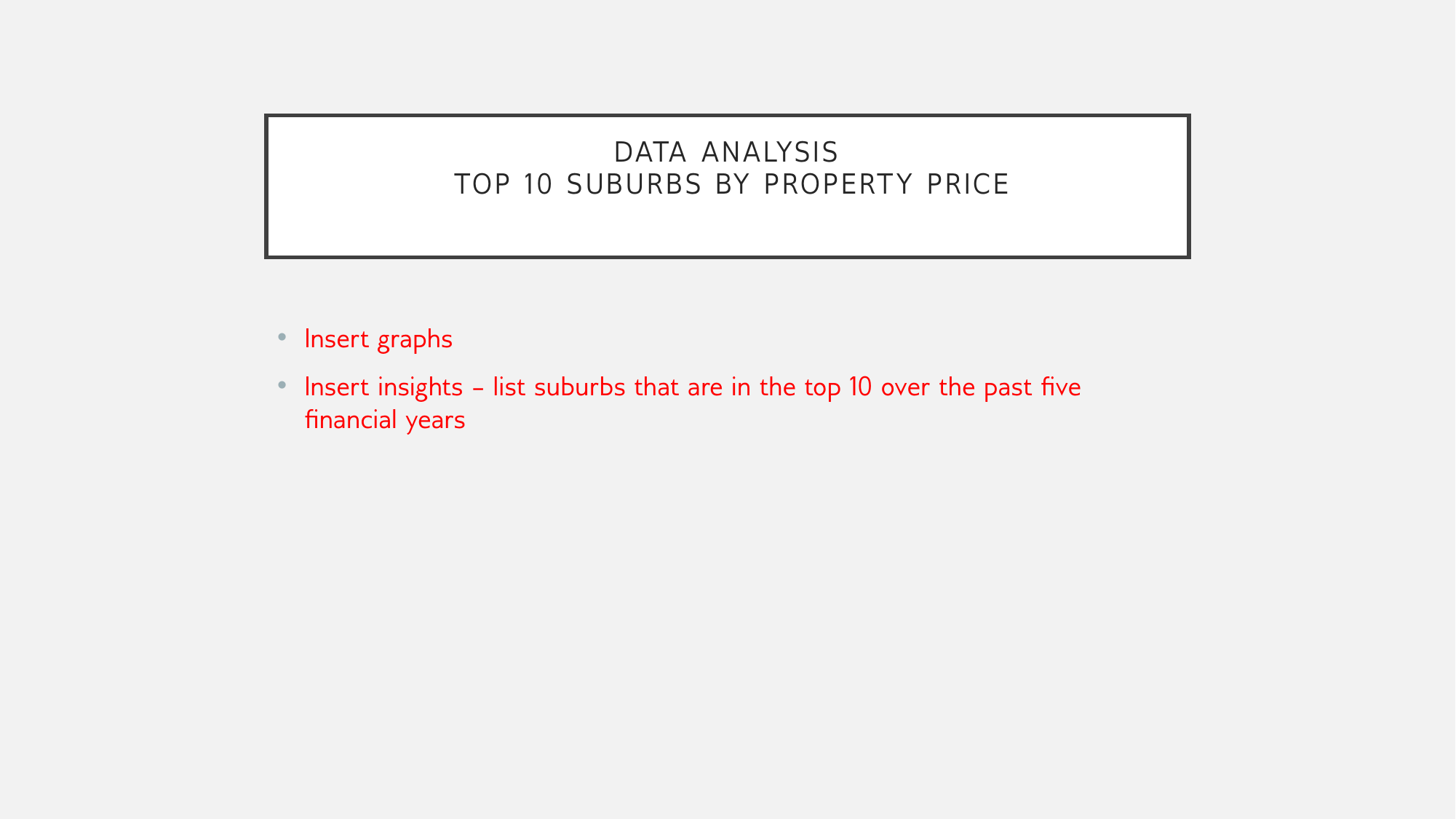

# Data AnalysiS TOP 10 SUBURBS BY PROPERTY PRICE
Insert graphs
Insert insights – list suburbs that are in the top 10 over the past five financial years